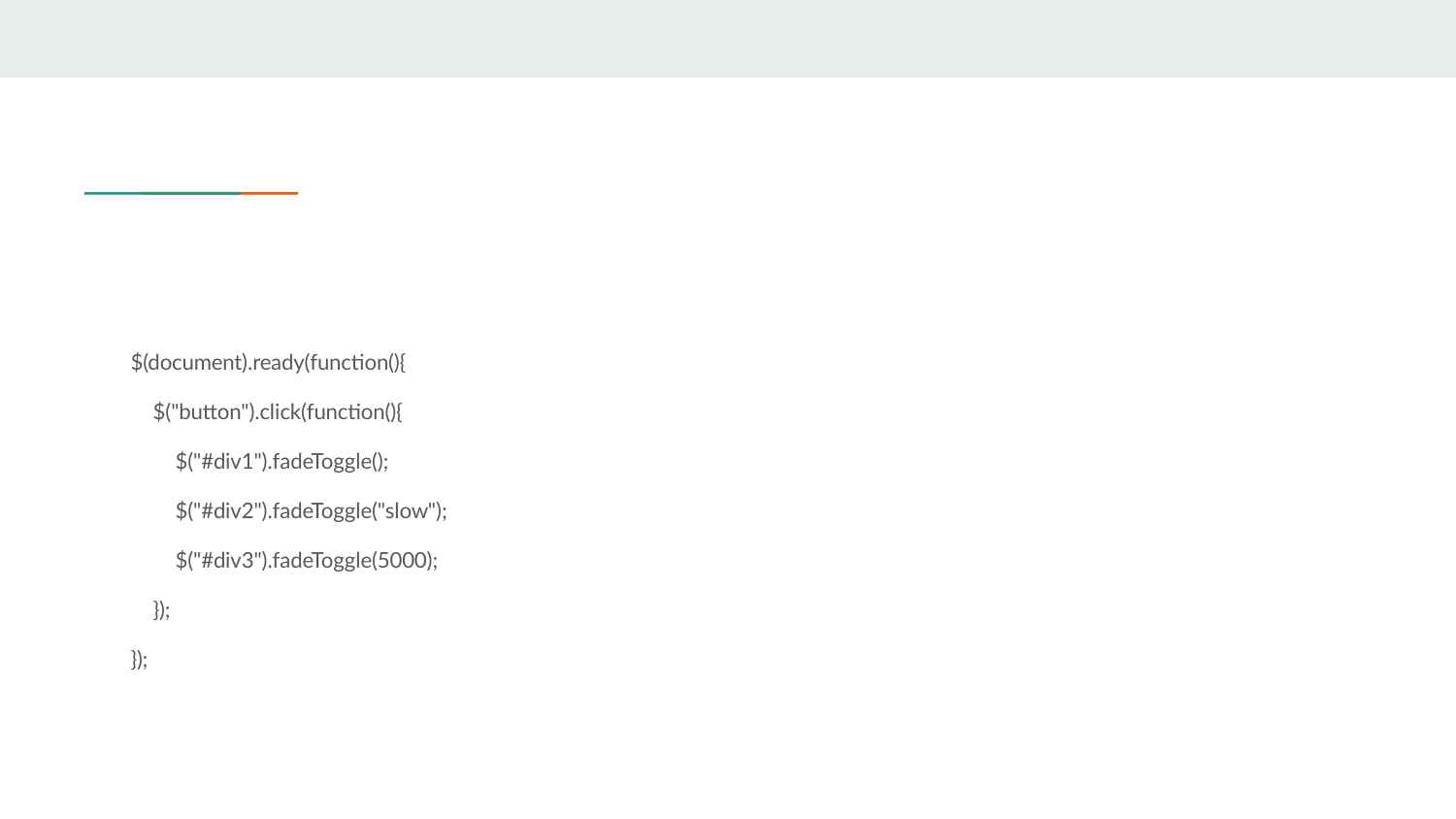

#
$(document).ready(function(){
    $("button").click(function(){
        $("#div1").fadeToggle();
        $("#div2").fadeToggle("slow");
        $("#div3").fadeToggle(5000);
    });
});